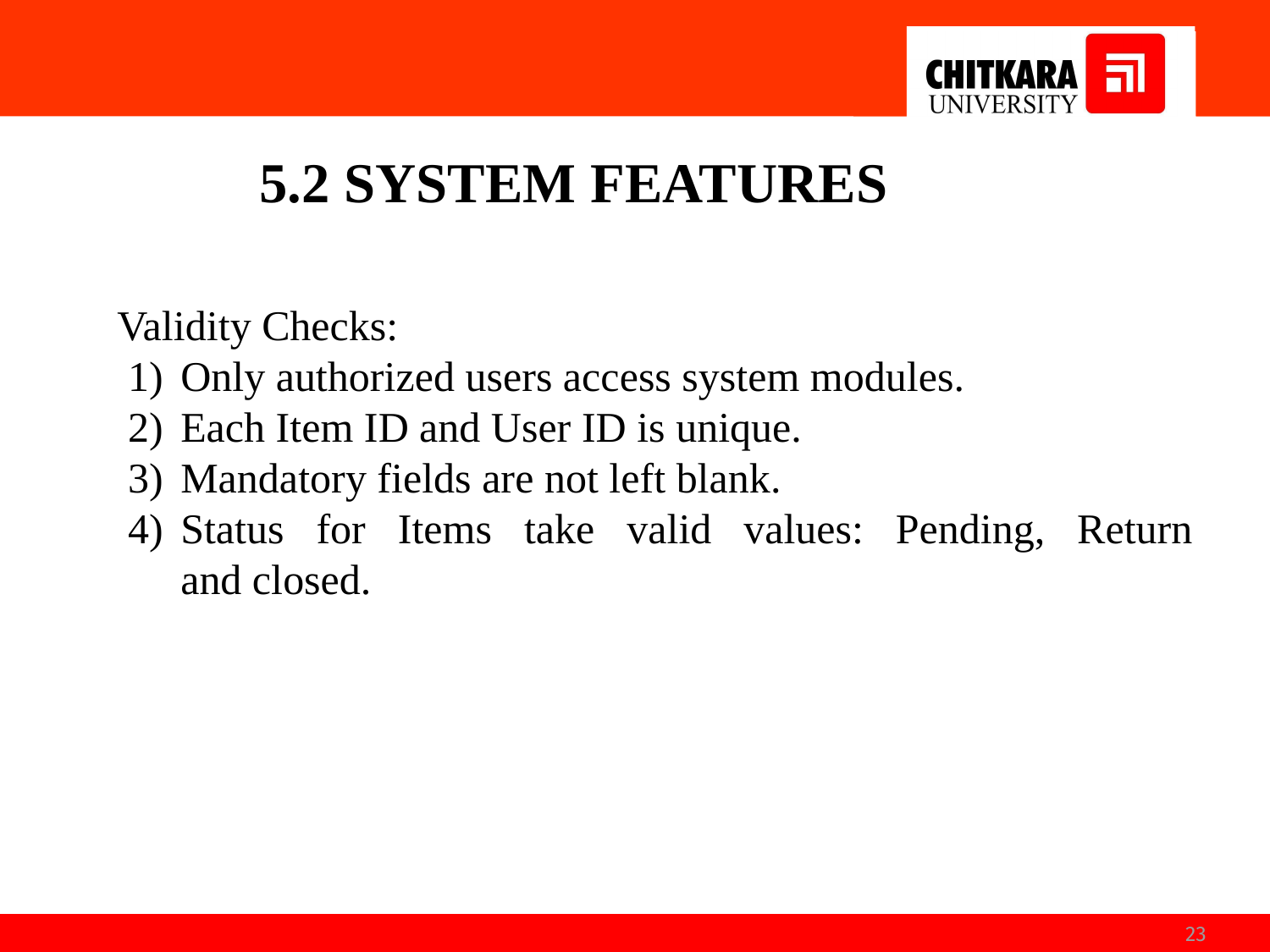

5.2 SYSTEM FEATURES
Validity Checks:
Only authorized users access system modules.
Each Item ID and User ID is unique.
Mandatory fields are not left blank.
Status for Items take valid values: Pending, Return
and closed.
23